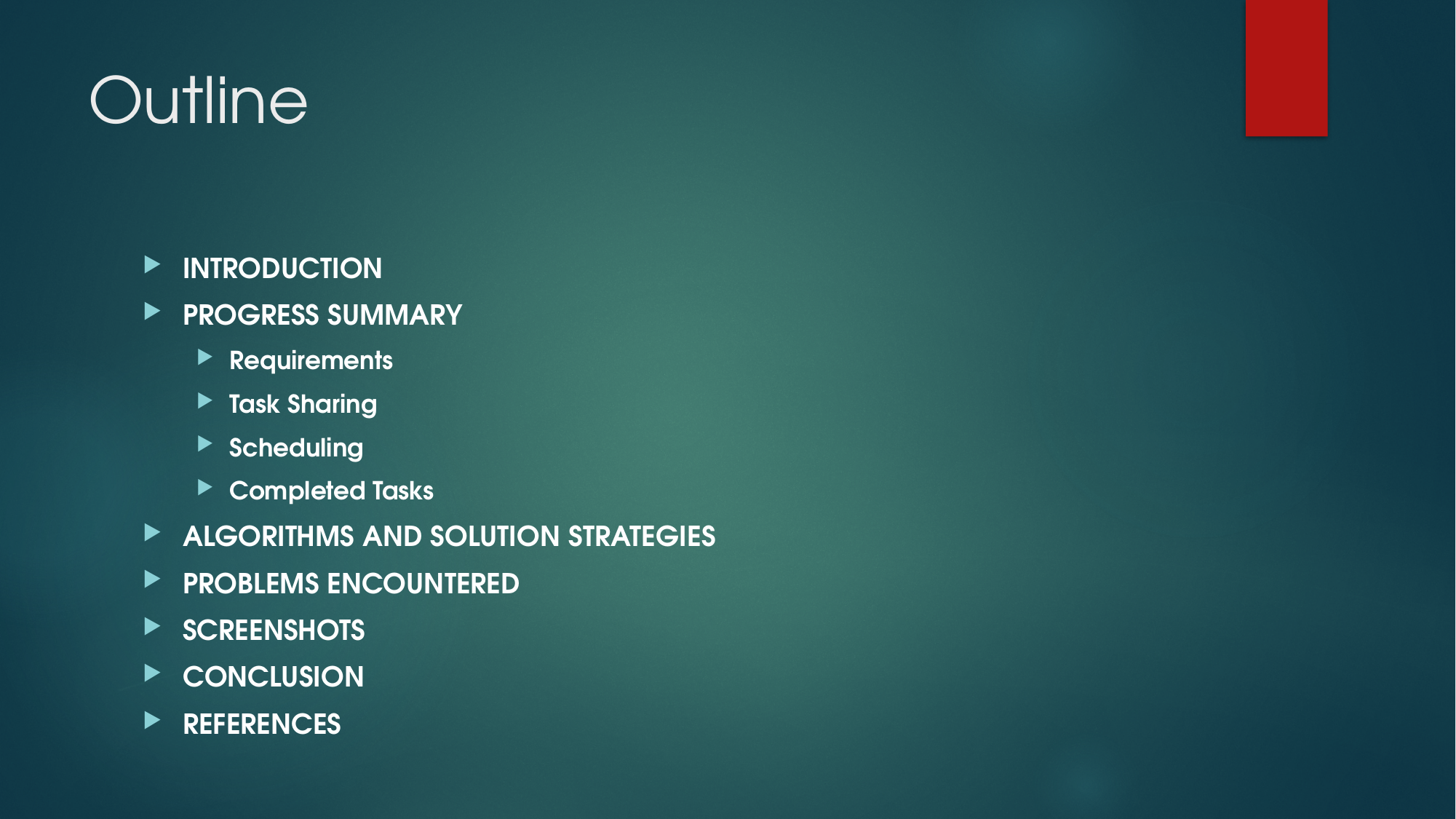

# Outline
INTRODUCTION
PROGRESS SUMMARY
Requirements
Task Sharing
Scheduling
Completed Tasks
ALGORITHMS AND SOLUTION STRATEGIES
PROBLEMS ENCOUNTERED
SCREENSHOTS
conclusıon
REFERENCES